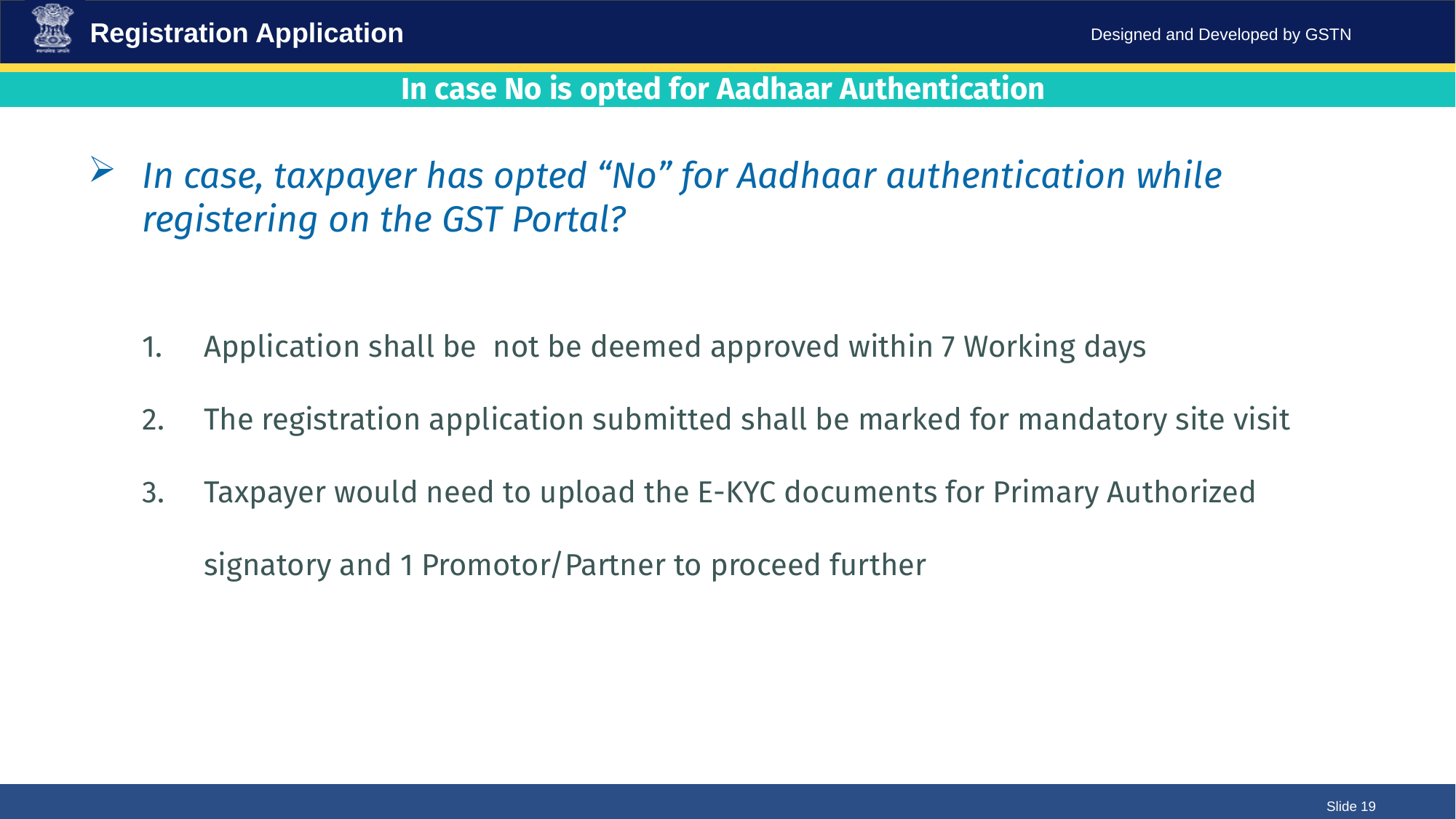

Registration Application
In case No is opted for Aadhaar Authentication
In case, taxpayer has opted “No” for Aadhaar authentication while registering on the GST Portal?

Application shall be  not be deemed approved within 7 Working days
The registration application submitted shall be marked for mandatory site visit
Taxpayer would need to upload the E-KYC documents for Primary Authorized signatory and 1 Promotor/Partner to proceed further